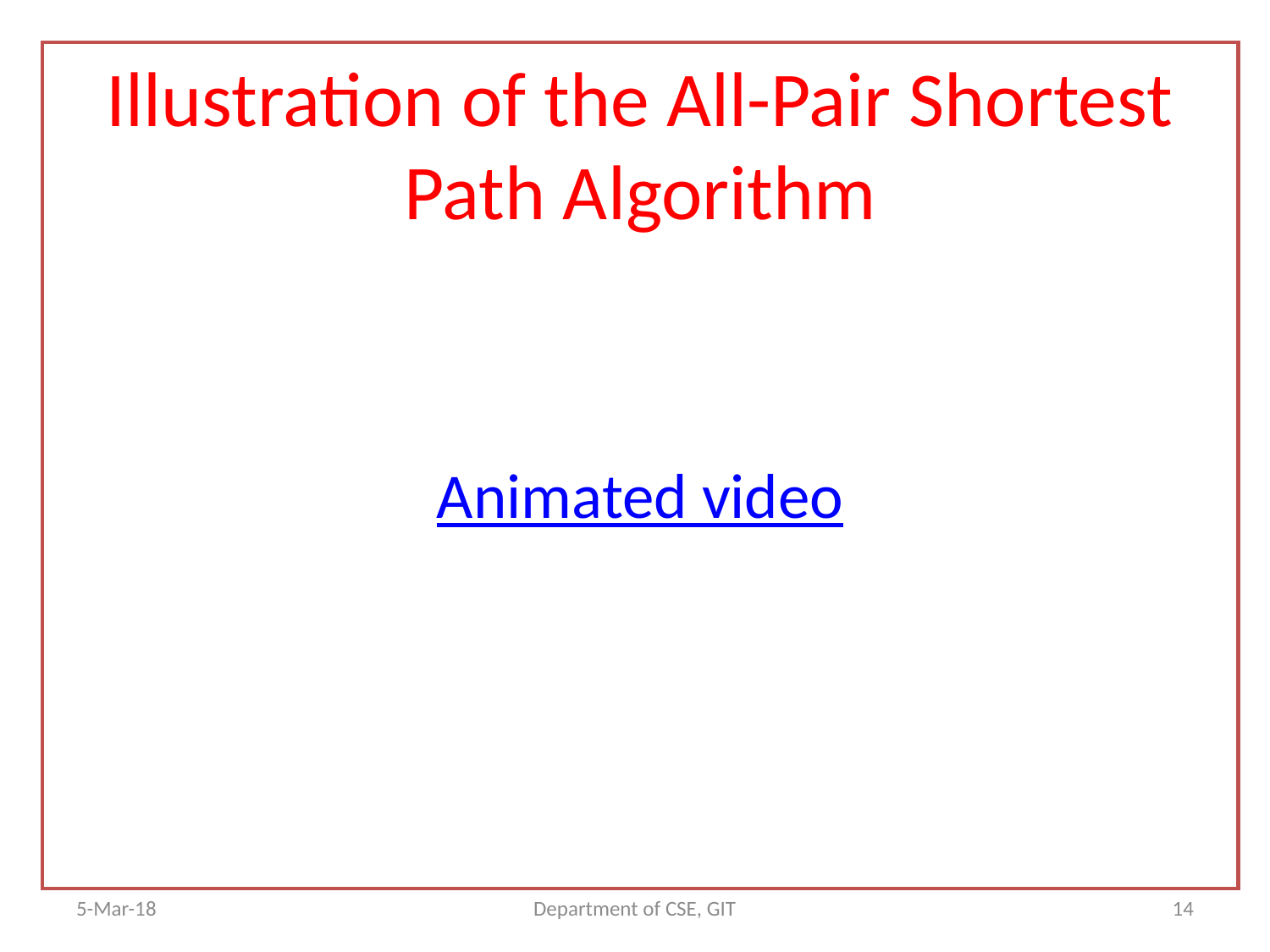

Illustration of the All-Pair Shortest Path Algorithm

Animated video
5-Mar-18
Department of CSE, GIT
14